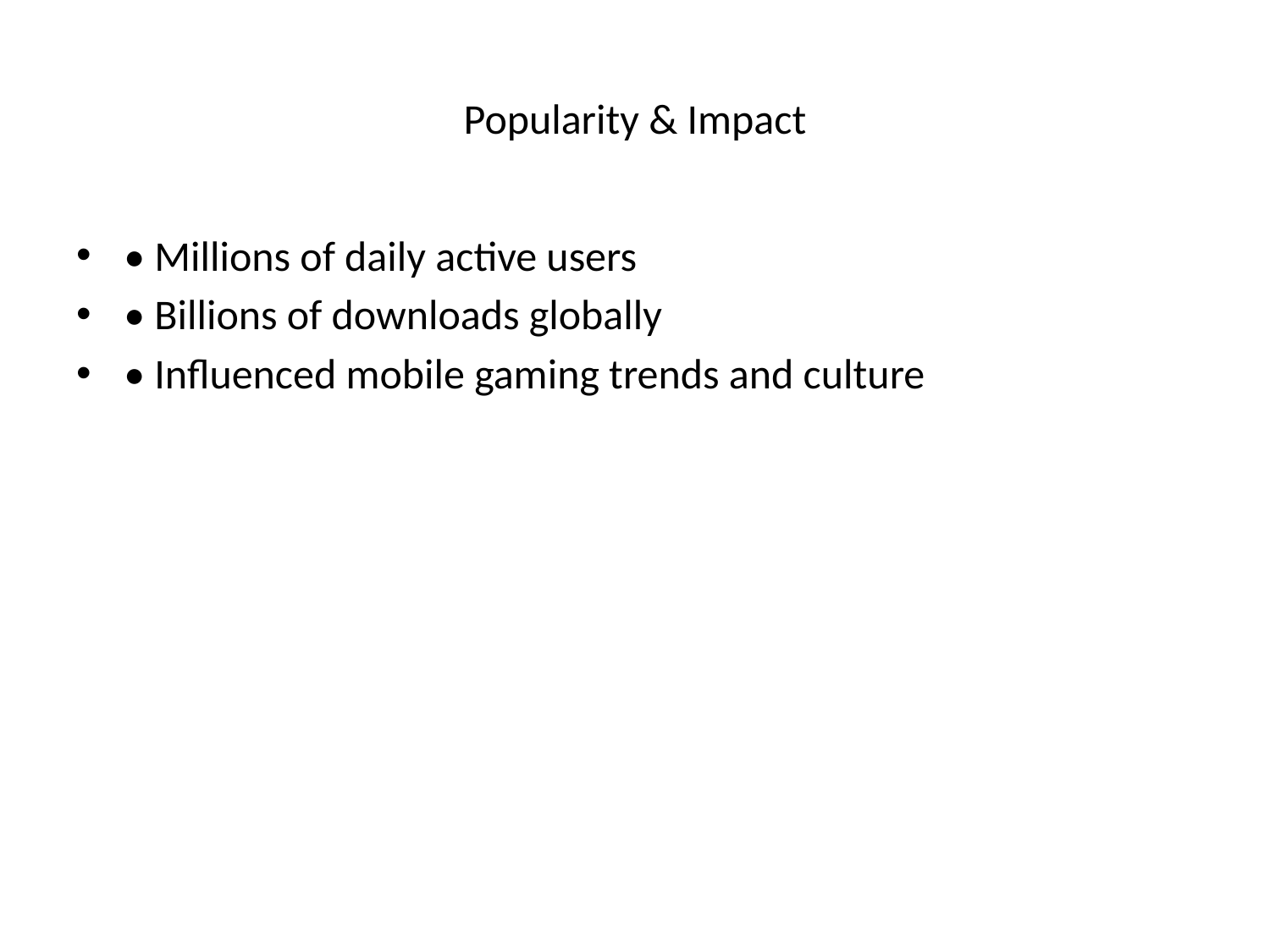

# Popularity & Impact
• Millions of daily active users
• Billions of downloads globally
• Influenced mobile gaming trends and culture